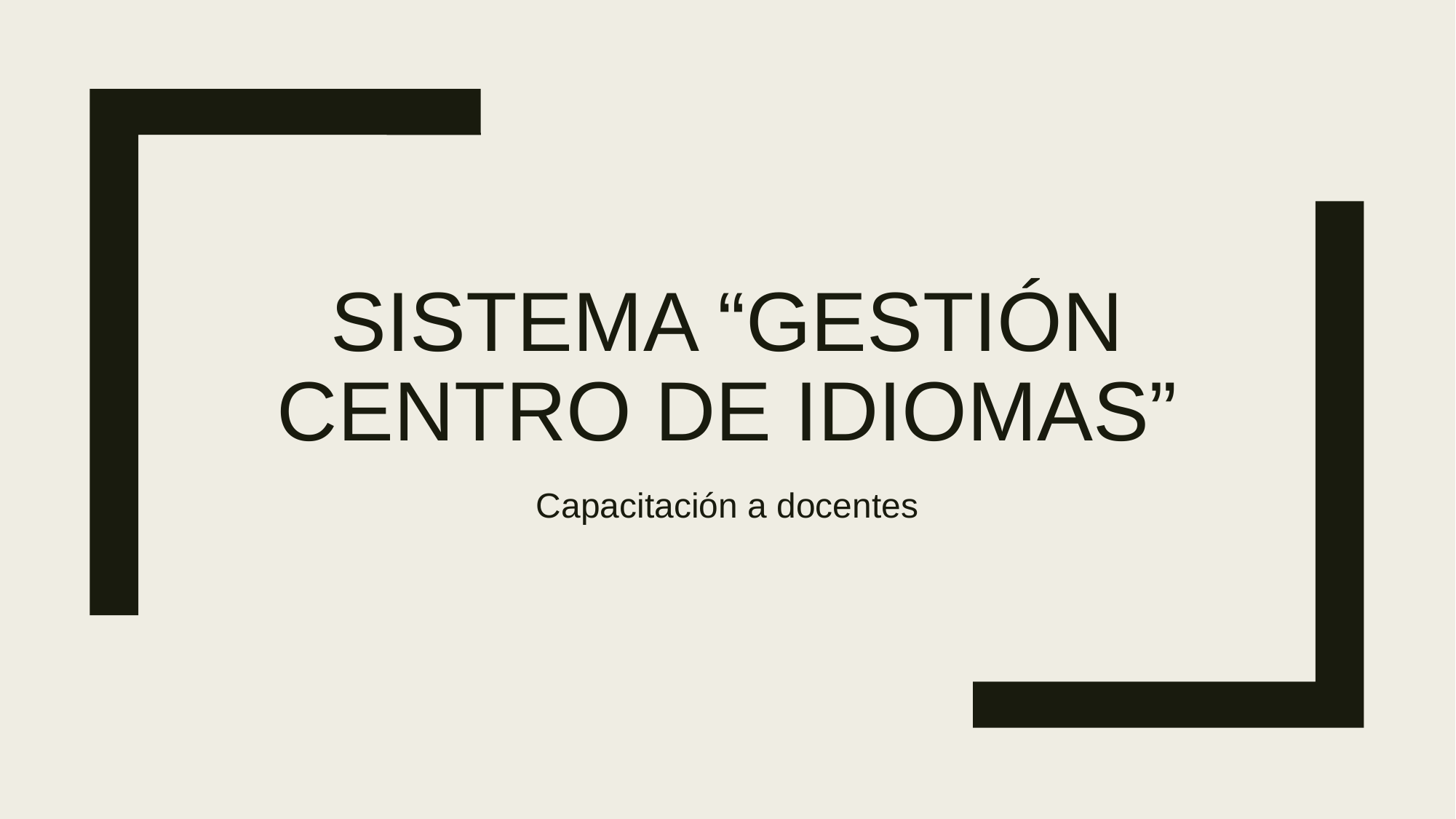

# Sistema “gestión centro de idiomas”
Capacitación a docentes